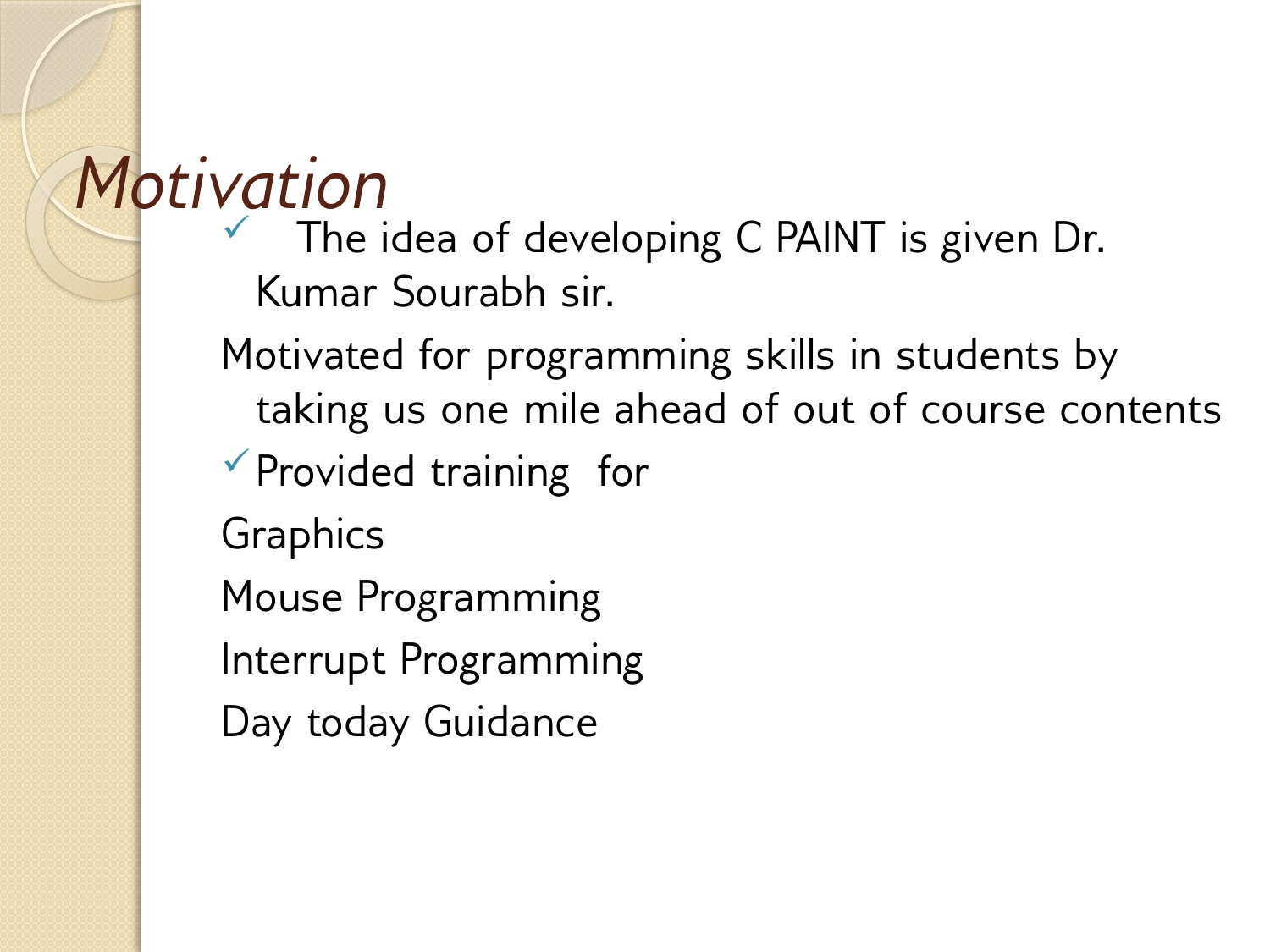

# Motivation
   The idea of developing C PAINT is given Dr. Kumar Sourabh sir.
Motivated for programming skills in students by taking us one mile ahead of out of course contents
Provided training  for
Graphics
Mouse Programming
Interrupt Programming
Day today Guidance